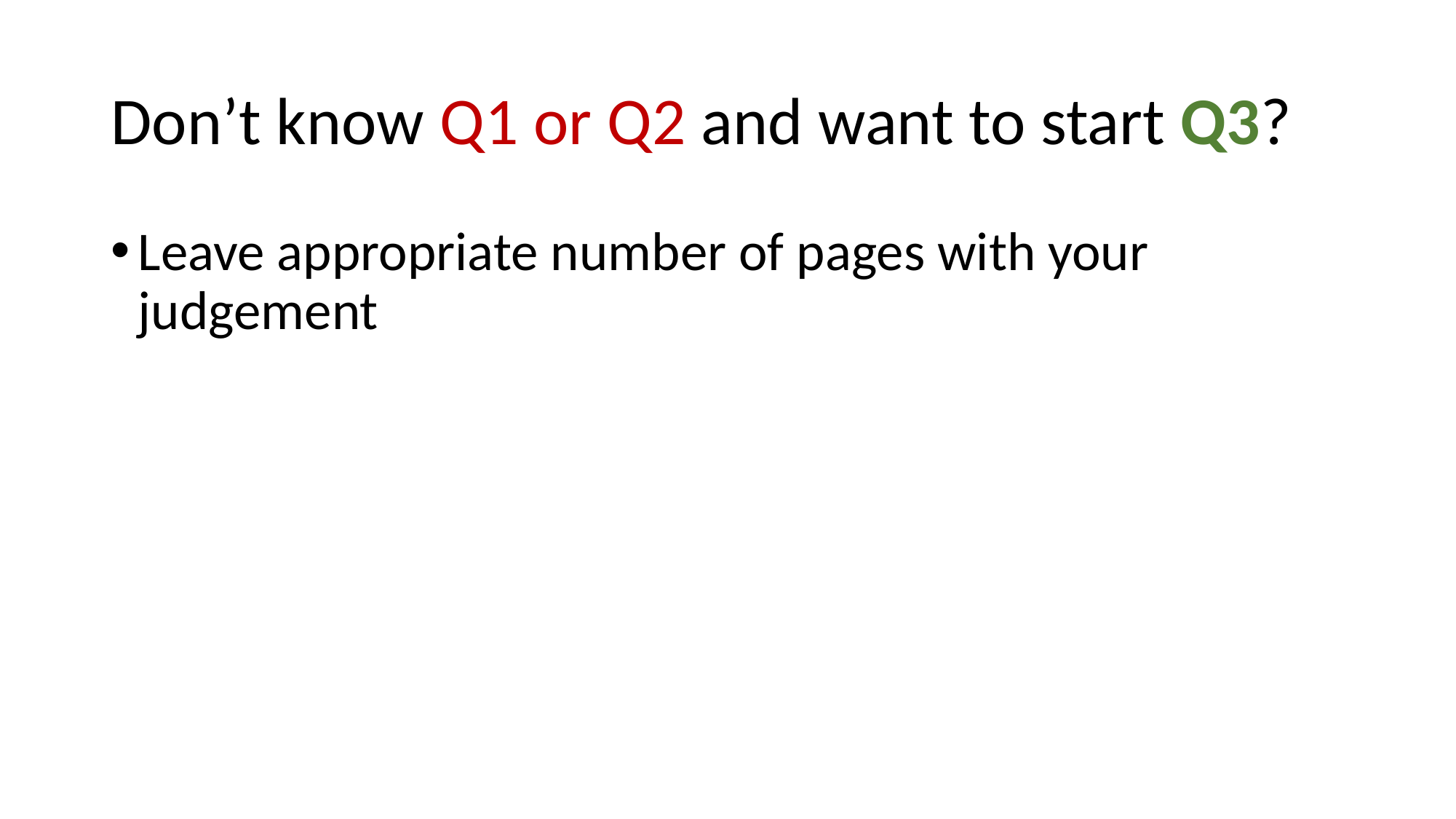

# Don’t know Q1 or Q2 and want to start Q3?
Leave appropriate number of pages with your judgement